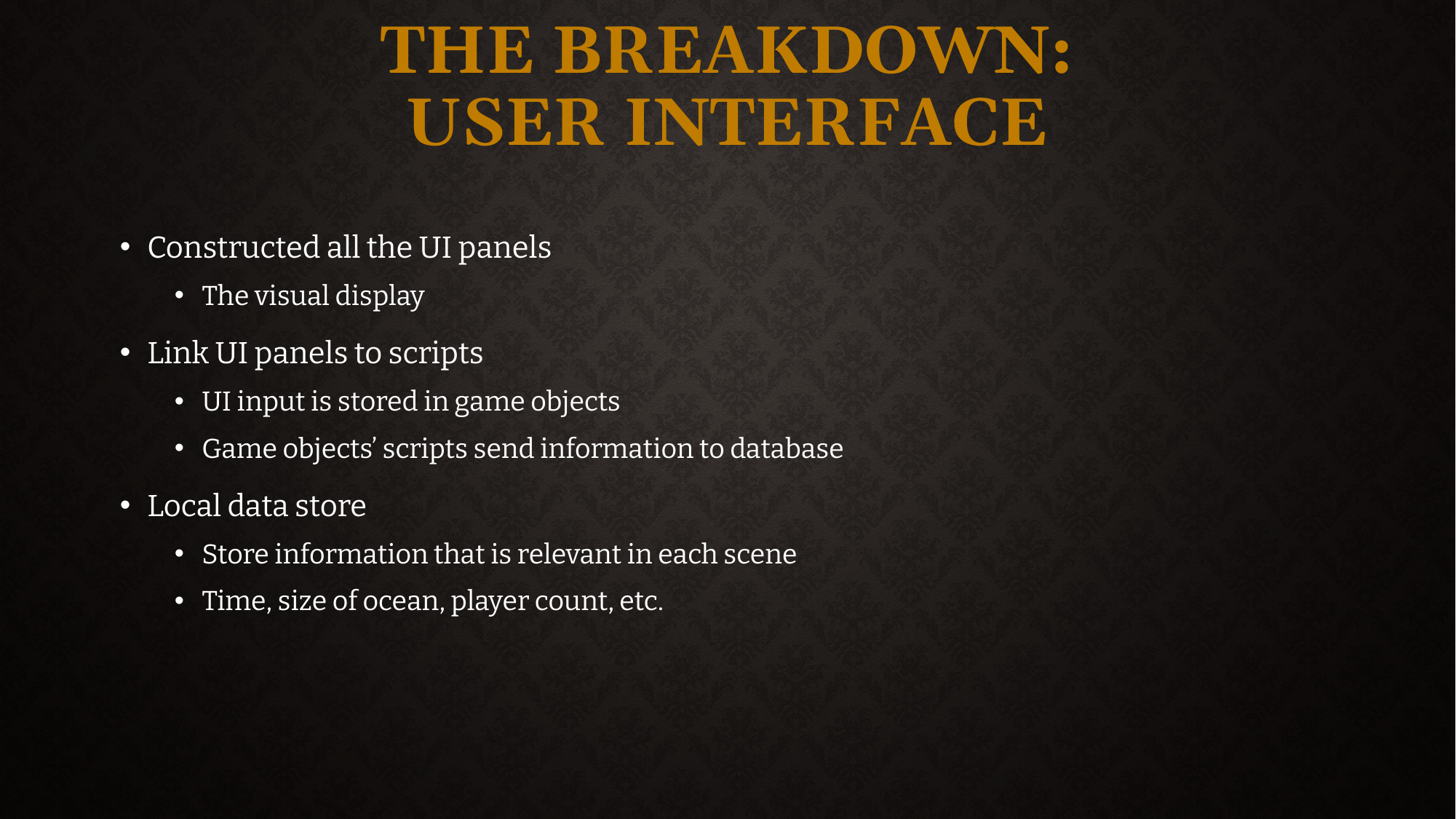

# The Breakdown: User Interface
Constructed all the UI panels
The visual display
Link UI panels to scripts
UI input is stored in game objects
Game objects’ scripts send information to database
Local data store
Store information that is relevant in each scene
Time, size of ocean, player count, etc.